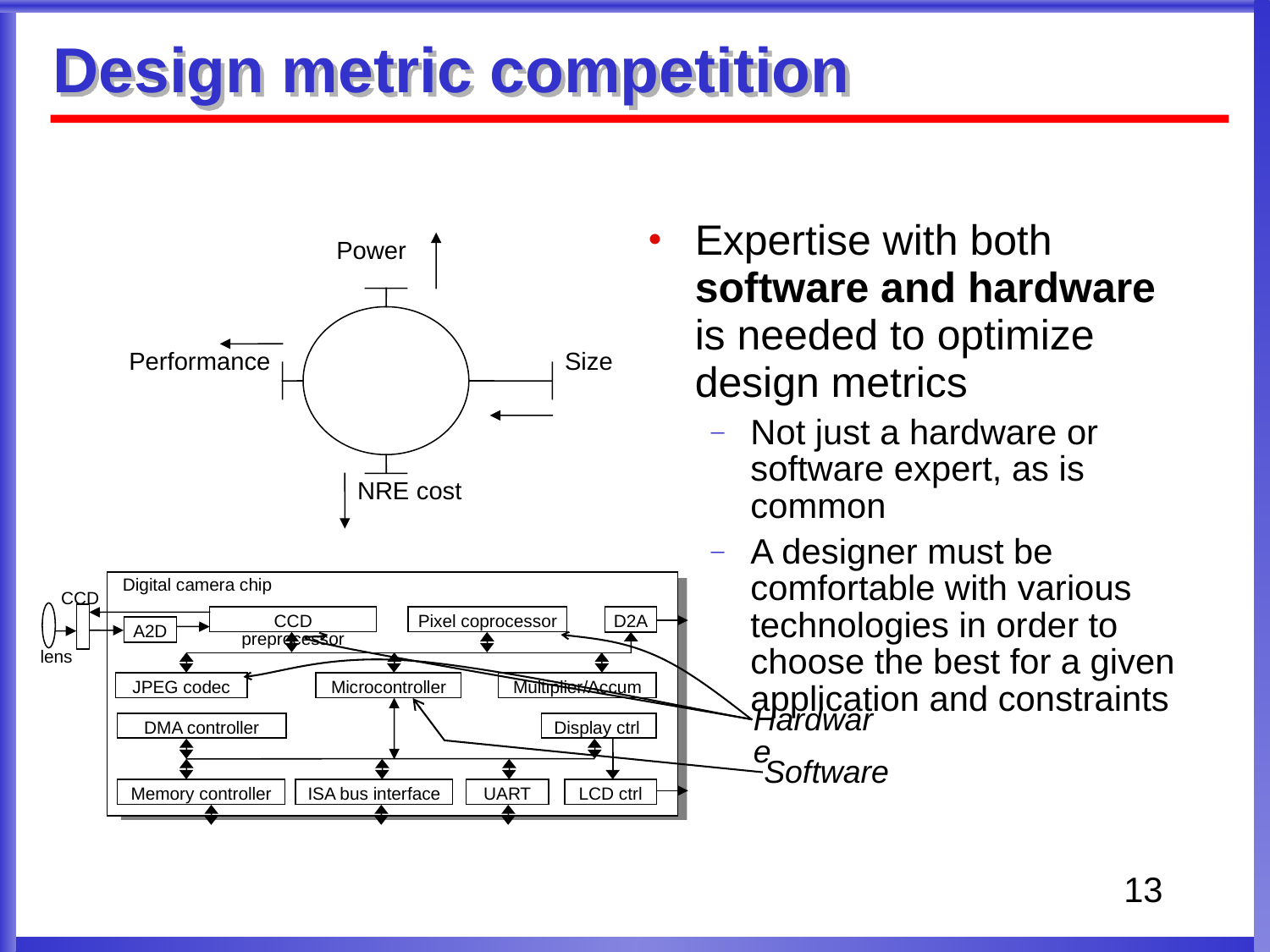

Design metric competition
Expertise with both software and hardware is needed to optimize design metrics
Not just a hardware or software expert, as is common
A designer must be comfortable with various technologies in order to choose the best for a given application and constraints

Power

Performance

Size

NRE cost

Digital camera chip

CCD

CCD preprocessor
Pixel coprocessor
D2A

A2D

lens

JPEG codec
Microcontroller
Multiplier/Accum

DMA controller
Display ctrl

Memory controller
ISA bus interface
UART
LCD ctrl

Hardware
Software
13